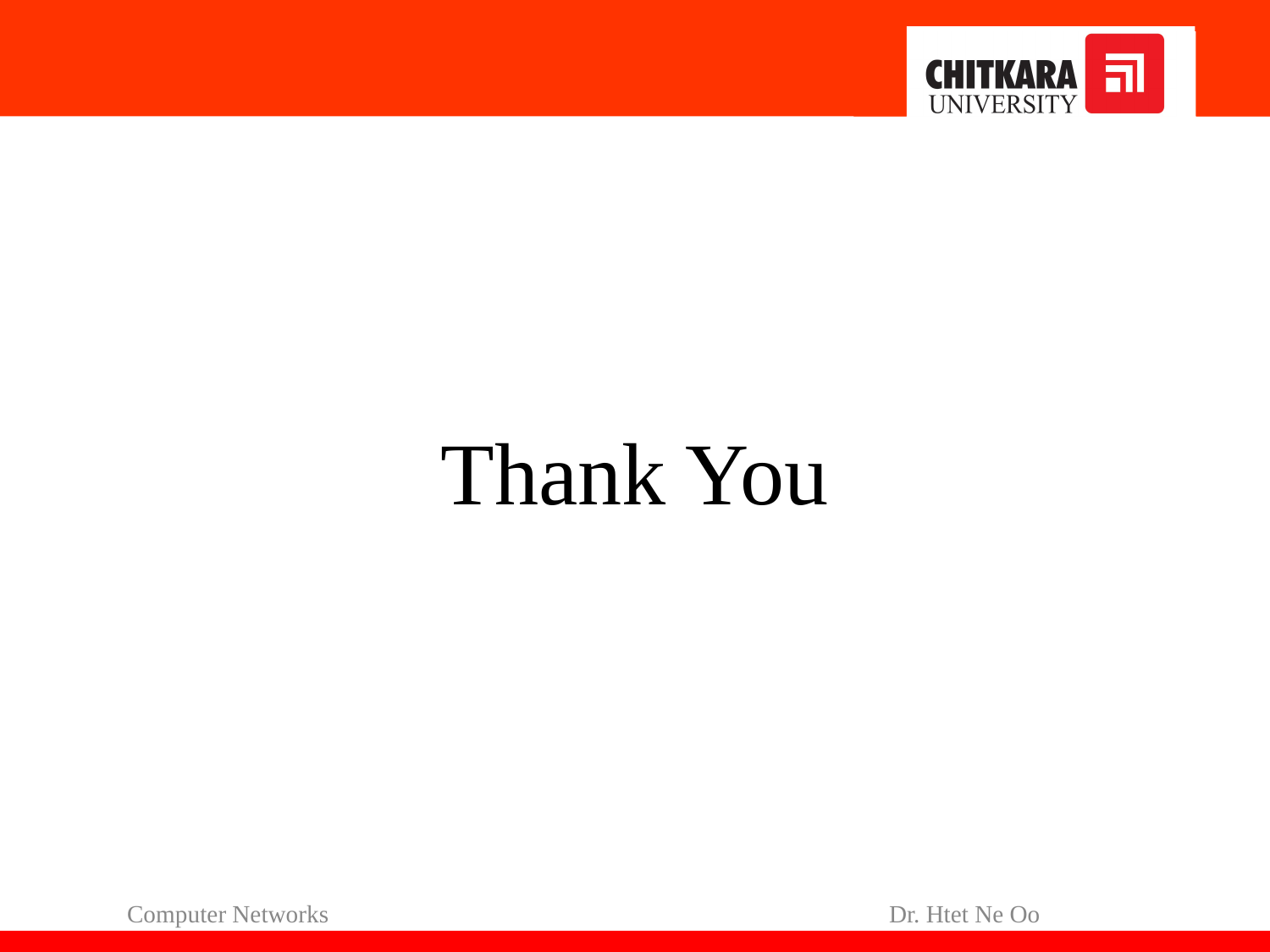

# Thank You
Computer Networks					Dr. Htet Ne Oo